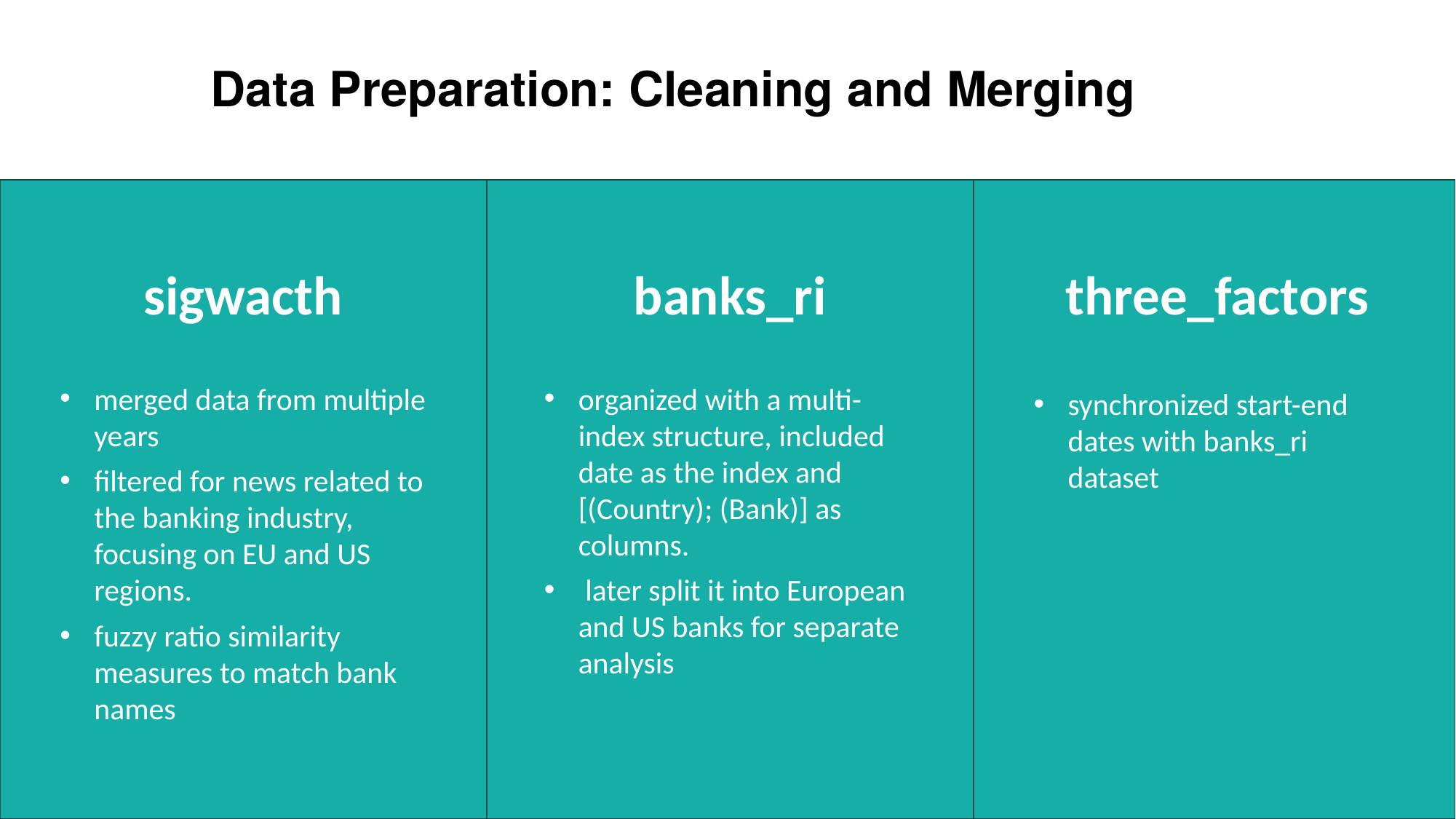

# Data Preparation: Cleaning and Merging

three_factors
sigwacth
banks_ri
merged data from multiple years
filtered for news related to the banking industry, focusing on EU and US regions.
fuzzy ratio similarity measures to match bank names

organized with a multi-index structure, included date as the index and [(Country); (Bank)] as columns.
 later split it into European and US banks for separate analysis
synchronized start-end dates with banks_ri dataset